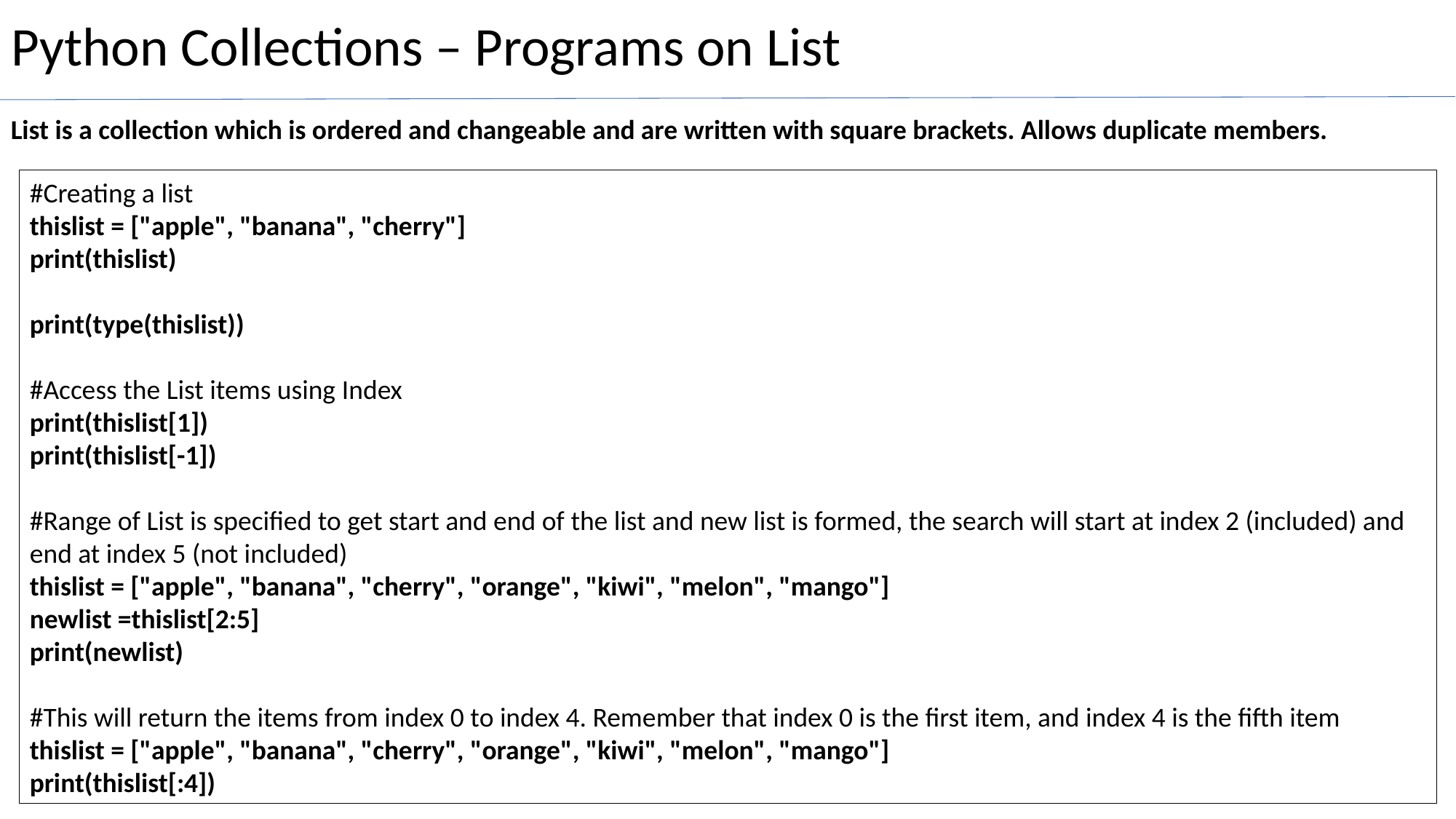

# Python Collections – Programs on List
List is a collection which is ordered and changeable and are written with square brackets. Allows duplicate members.
#Creating a list
thislist = ["apple", "banana", "cherry"]
print(thislist)

print(type(thislist))

#Access the List items using Index
print(thislist[1])
print(thislist[-1])

#Range of List is specified to get start and end of the list and new list is formed, the search will start at index 2 (included) and end at index 5 (not included)
thislist = ["apple", "banana", "cherry", "orange", "kiwi", "melon", "mango"]
newlist =thislist[2:5]
print(newlist)

#This will return the items from index 0 to index 4. Remember that index 0 is the first item, and index 4 is the fifth item
thislist = ["apple", "banana", "cherry", "orange", "kiwi", "melon", "mango"]
print(thislist[:4])